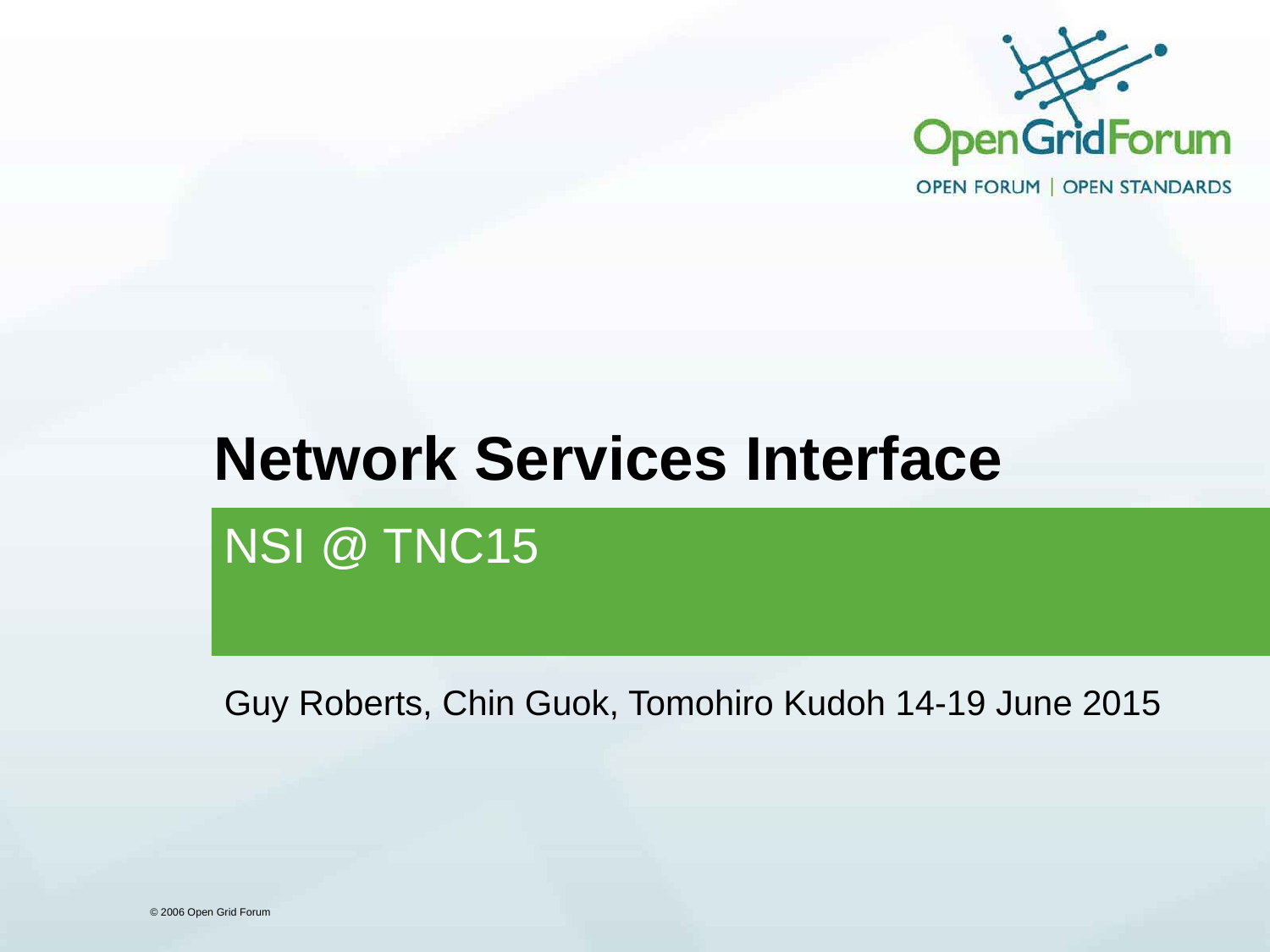

# Network Services Interface
NSI @ TNC15
Guy Roberts, Chin Guok, Tomohiro Kudoh 14-19 June 2015